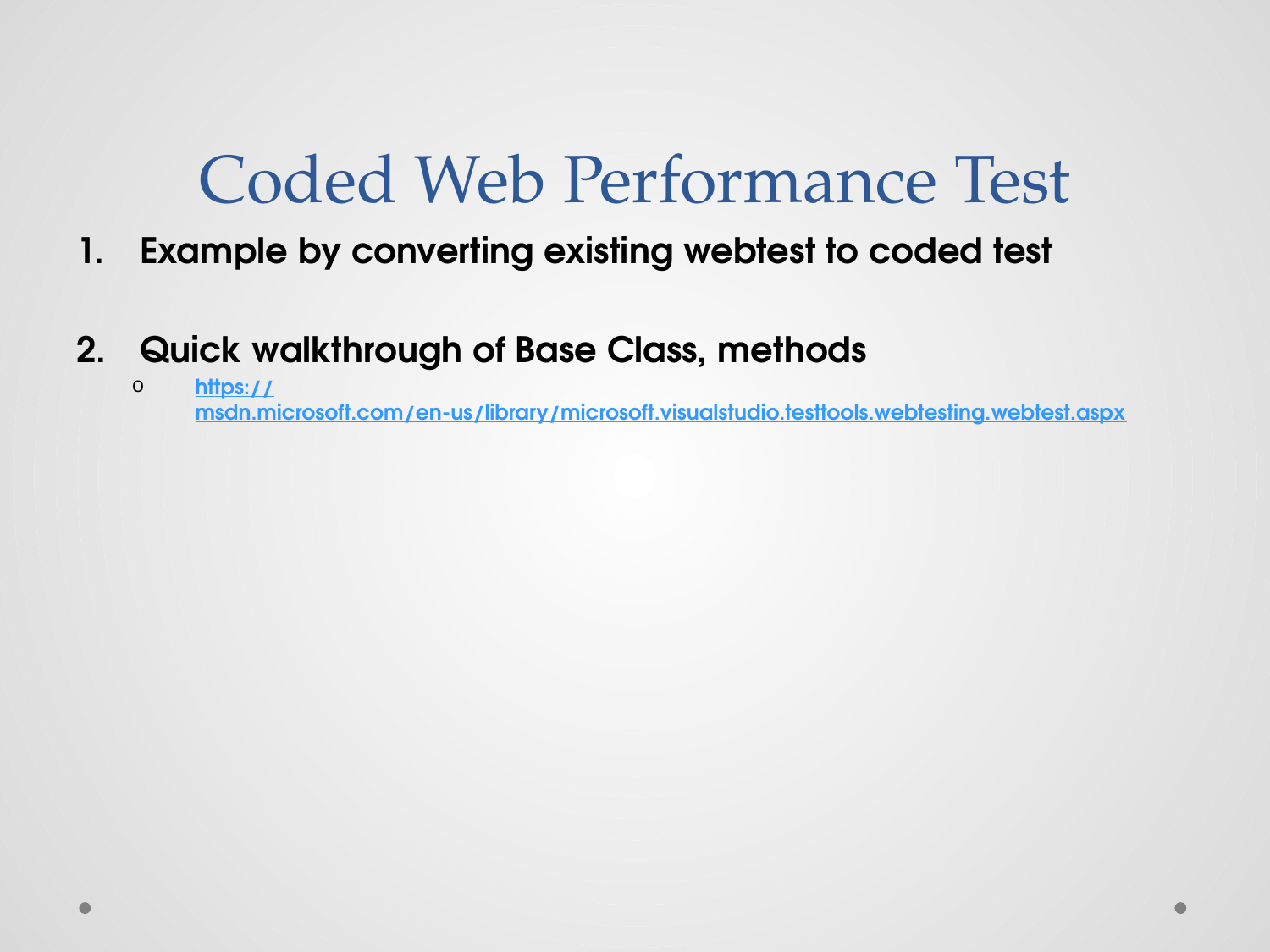

# Coded Web Performance Test
Example by converting existing webtest to coded test

Quick walkthrough of Base Class, methods
https://msdn.microsoft.com/en-us/library/microsoft.visualstudio.testtools.webtesting.webtest.aspx